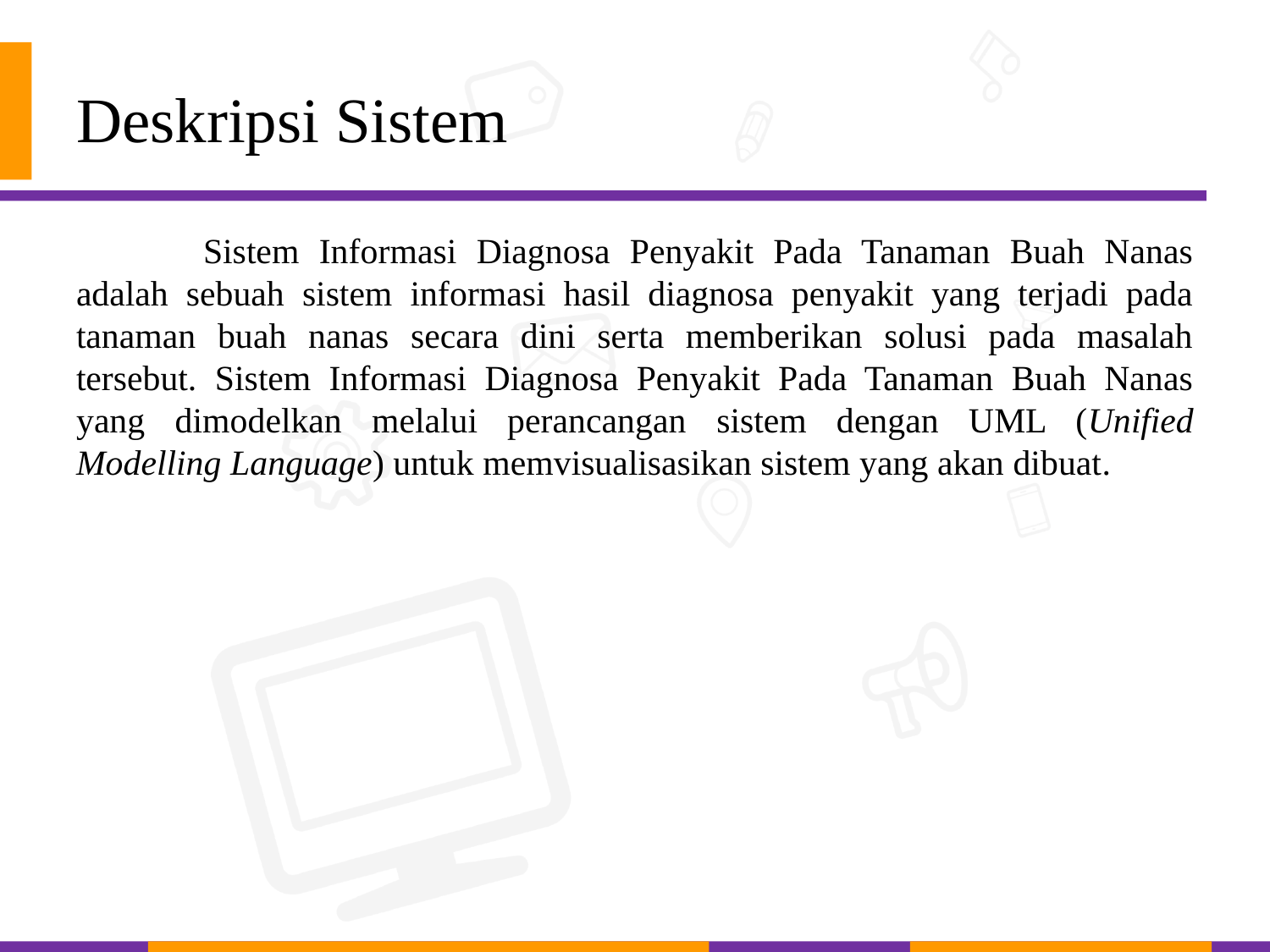

# Deskripsi Sistem
	Sistem Informasi Diagnosa Penyakit Pada Tanaman Buah Nanas adalah sebuah sistem informasi hasil diagnosa penyakit yang terjadi pada tanaman buah nanas secara dini serta memberikan solusi pada masalah tersebut. Sistem Informasi Diagnosa Penyakit Pada Tanaman Buah Nanas yang dimodelkan melalui perancangan sistem dengan UML (Unified Modelling Language) untuk memvisualisasikan sistem yang akan dibuat.